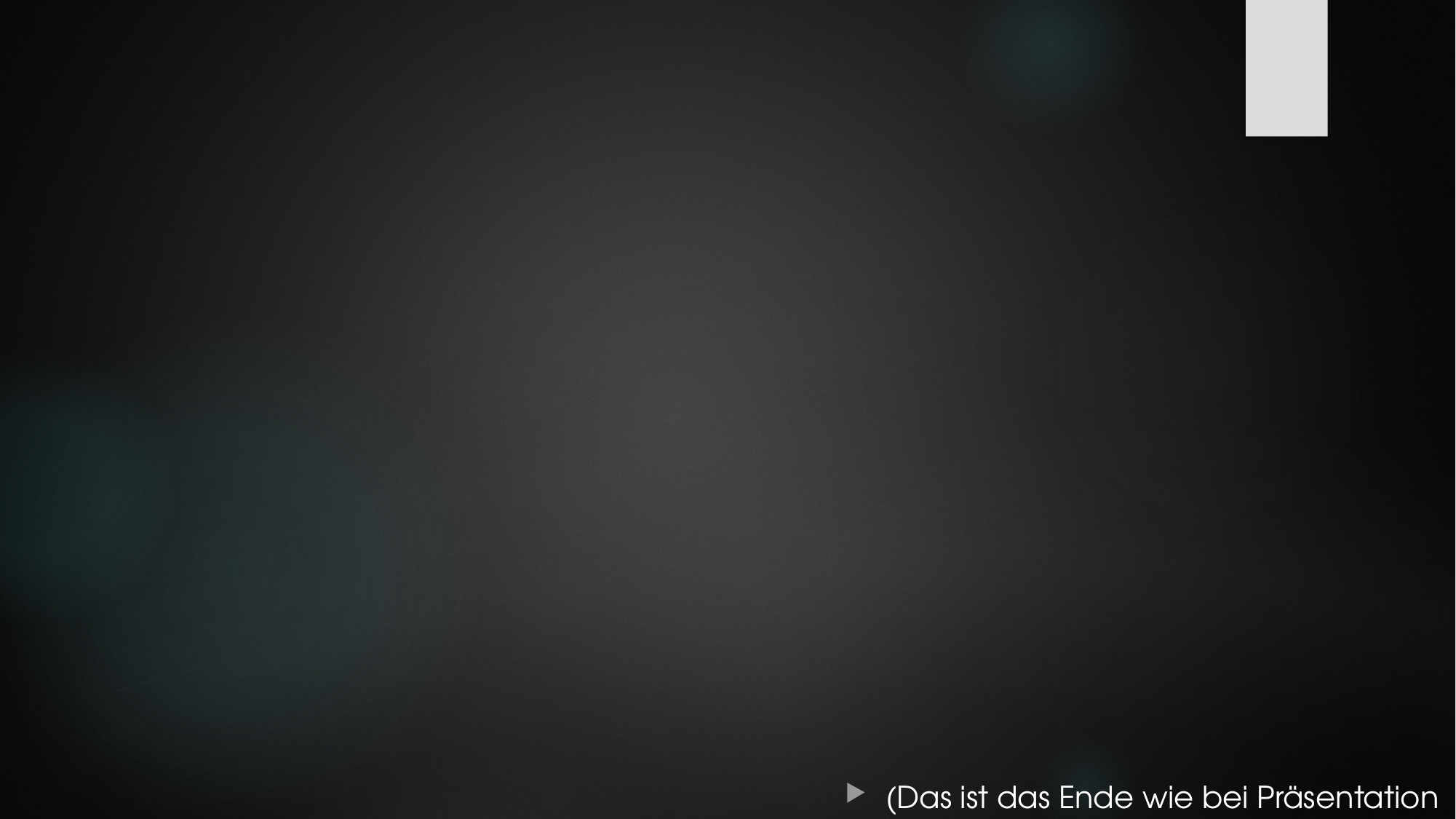

#
(Das ist das Ende wie bei Präsentation